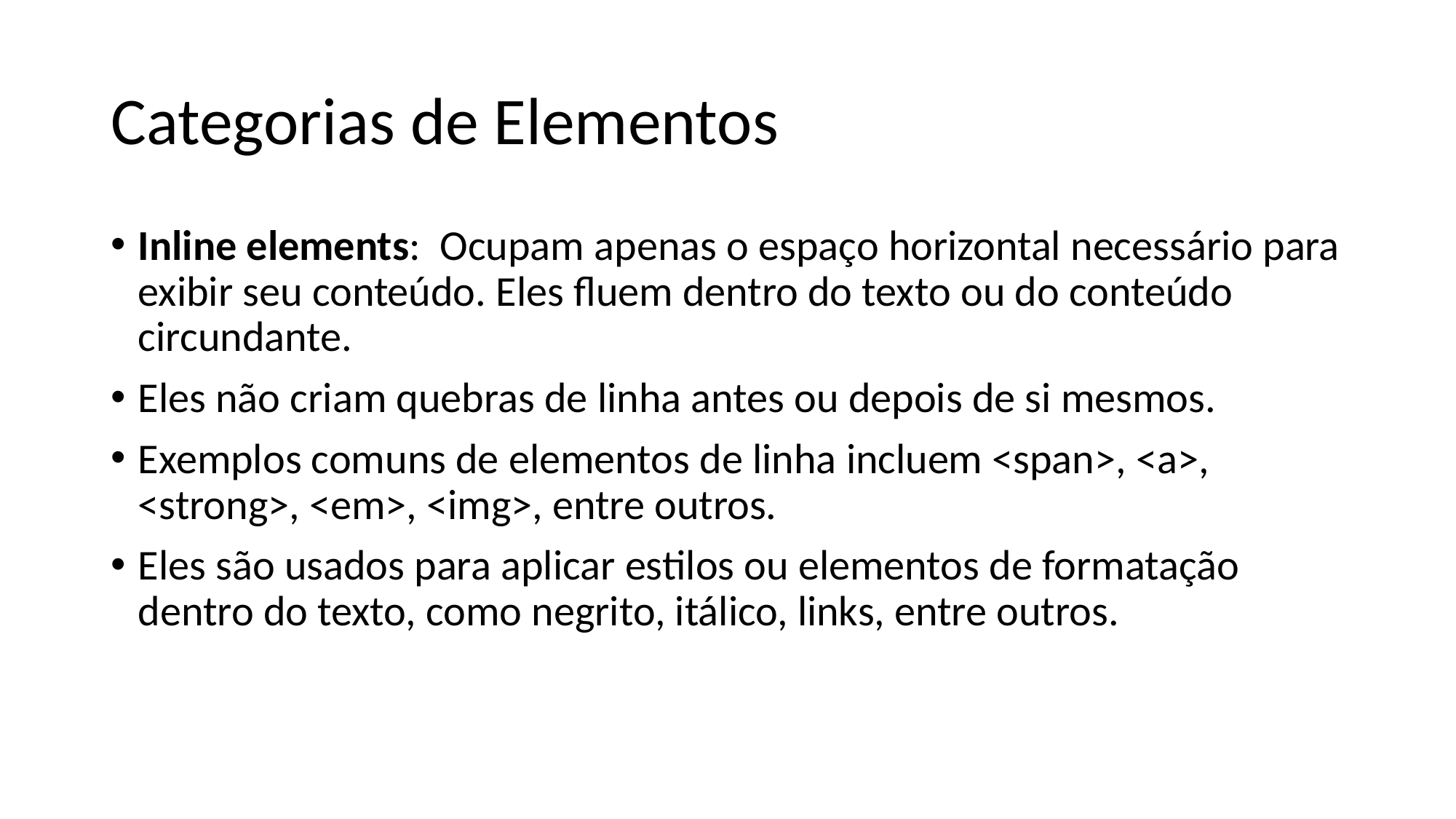

# Categorias de Elementos
Inline elements:  Ocupam apenas o espaço horizontal necessário para exibir seu conteúdo. Eles fluem dentro do texto ou do conteúdo circundante.
Eles não criam quebras de linha antes ou depois de si mesmos.
Exemplos comuns de elementos de linha incluem <span>, <a>, <strong>, <em>, <img>, entre outros.
Eles são usados para aplicar estilos ou elementos de formatação dentro do texto, como negrito, itálico, links, entre outros.